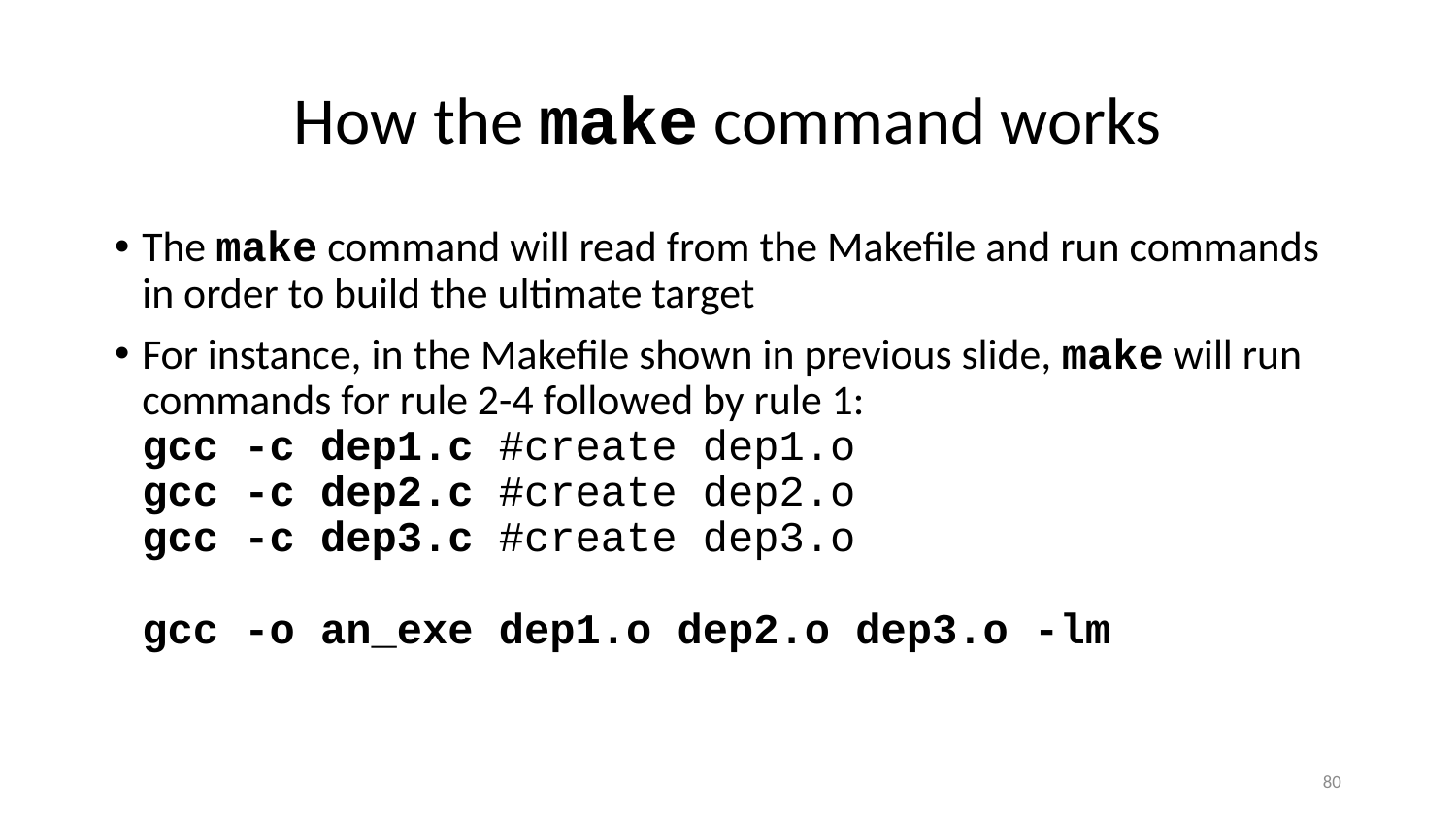

# How the make command works
The make command will read from the Makefile and run commands in order to build the ultimate target
For instance, in the Makefile shown in previous slide, make will run commands for rule 2-4 followed by rule 1:
gcc -c dep1.c #create dep1.o
gcc -c dep2.c #create dep2.o
gcc -c dep3.c #create dep3.o
gcc -o an_exe dep1.o dep2.o dep3.o -lm
80